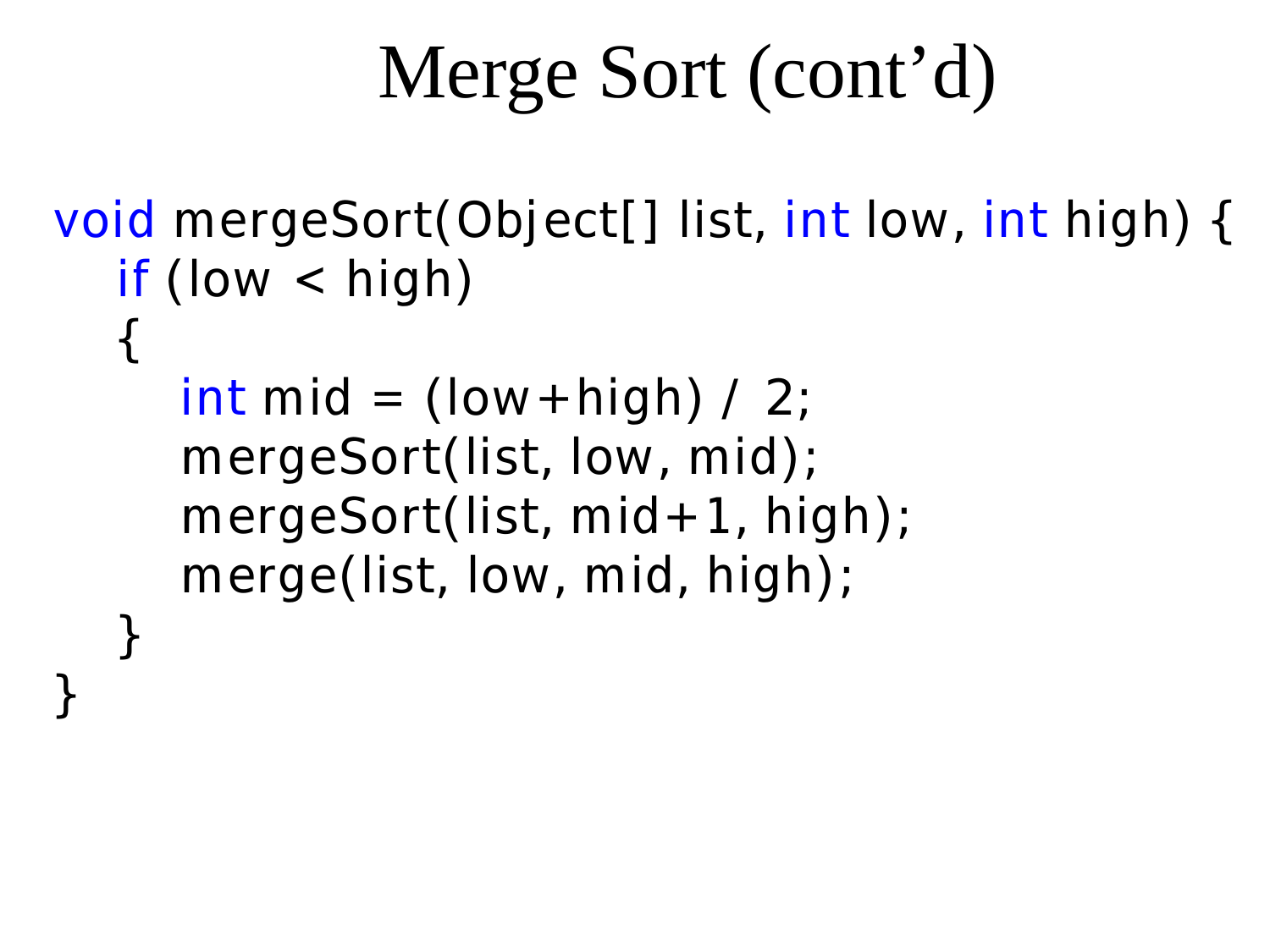

# Merge Sort (cont’d)
void mergeSort(Object[] list, int low, int high) {
	if (low < high)
	{
    		int mid = (low+high) / 2;
	    	mergeSort(list, low, mid);
    		mergeSort(list, mid+1, high);
    		merge(list, low, mid, high);
    	}
}